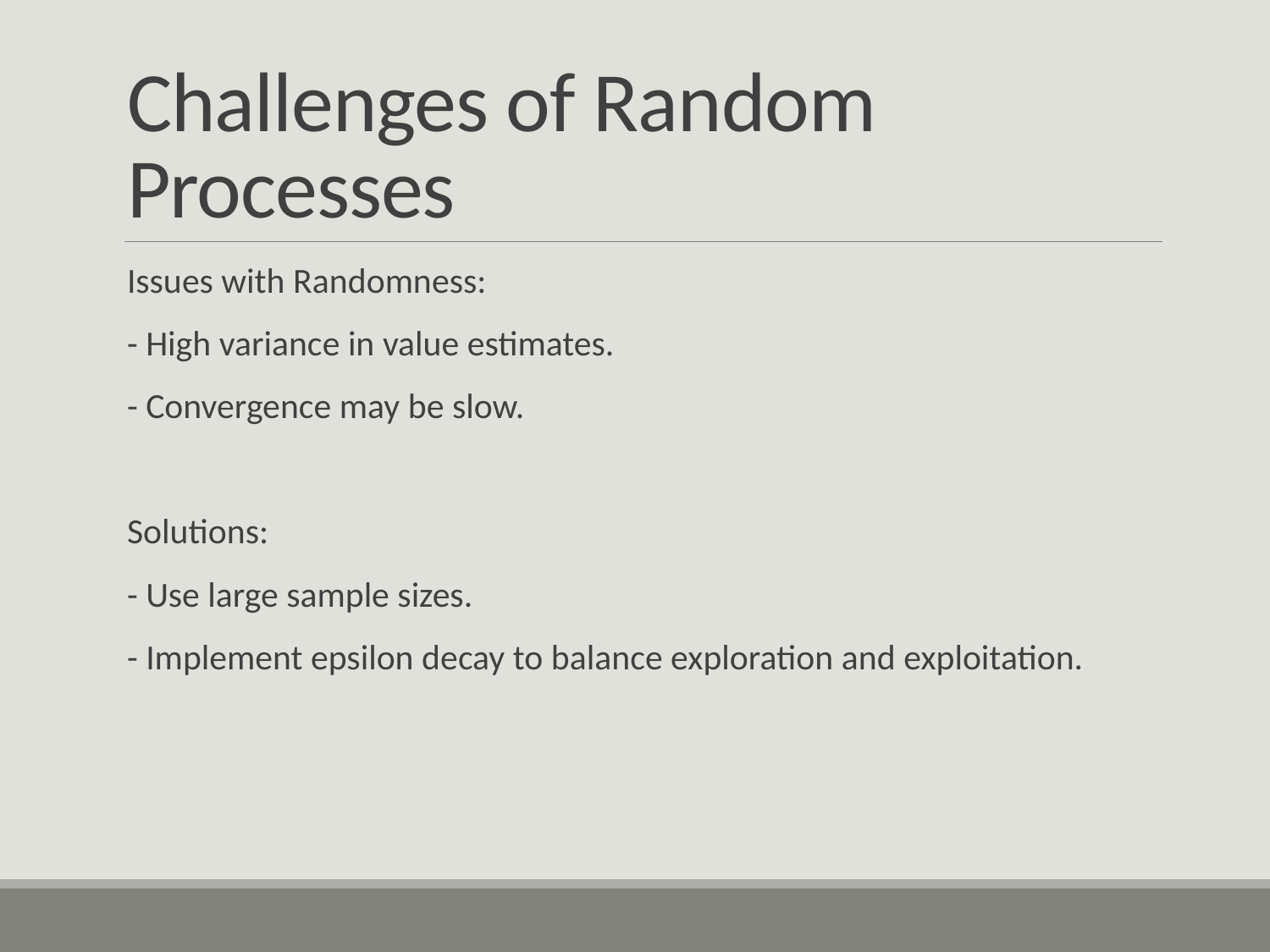

# Challenges of Random Processes
Issues with Randomness:
- High variance in value estimates.
- Convergence may be slow.

Solutions:
- Use large sample sizes.
- Implement epsilon decay to balance exploration and exploitation.